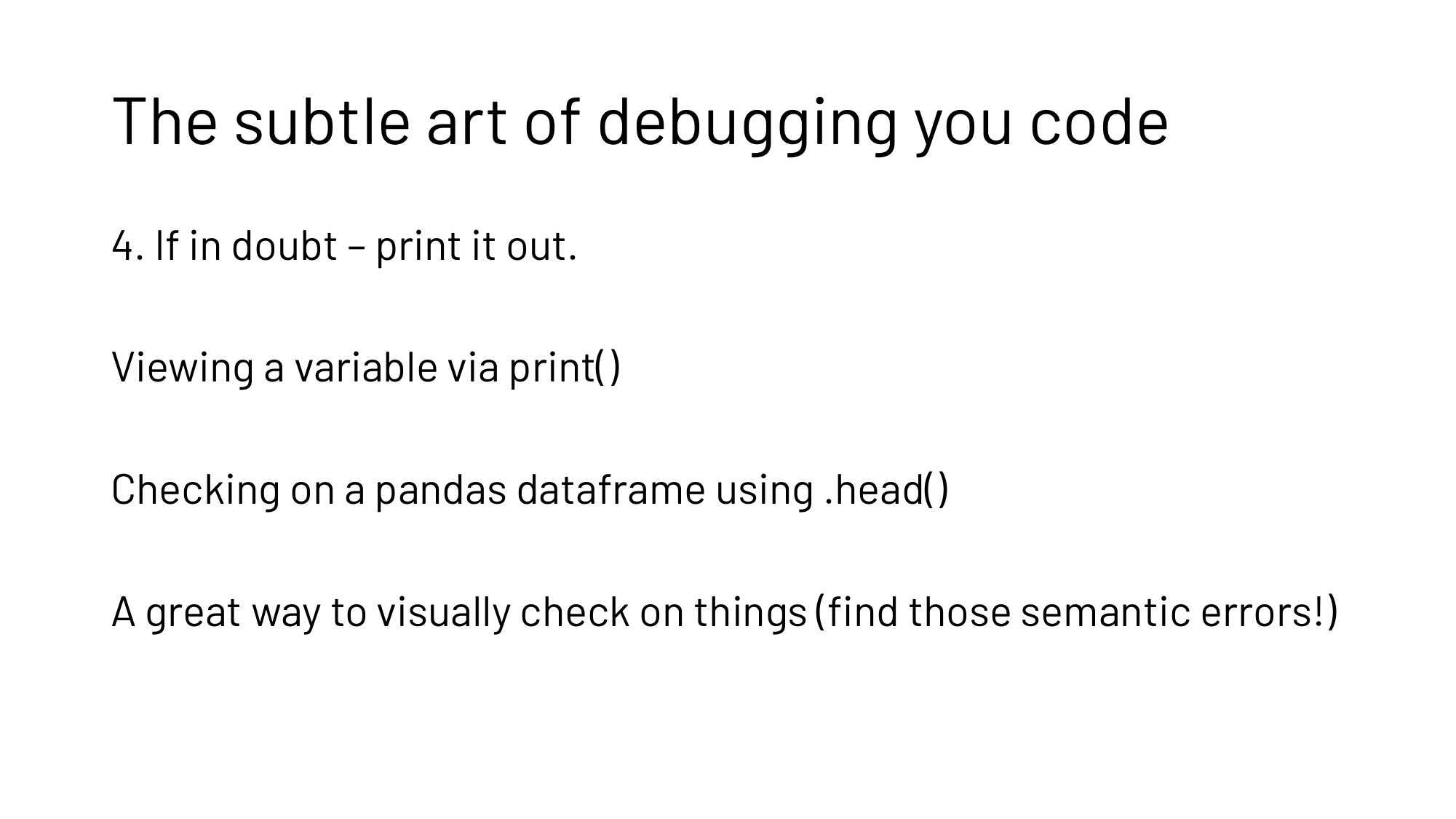

# The subtle art of debugging you code
4. If in doubt – print it out.

Viewing a variable via print()

Checking on a pandas dataframe using .head()

A great way to visually check on things (find those semantic errors!)